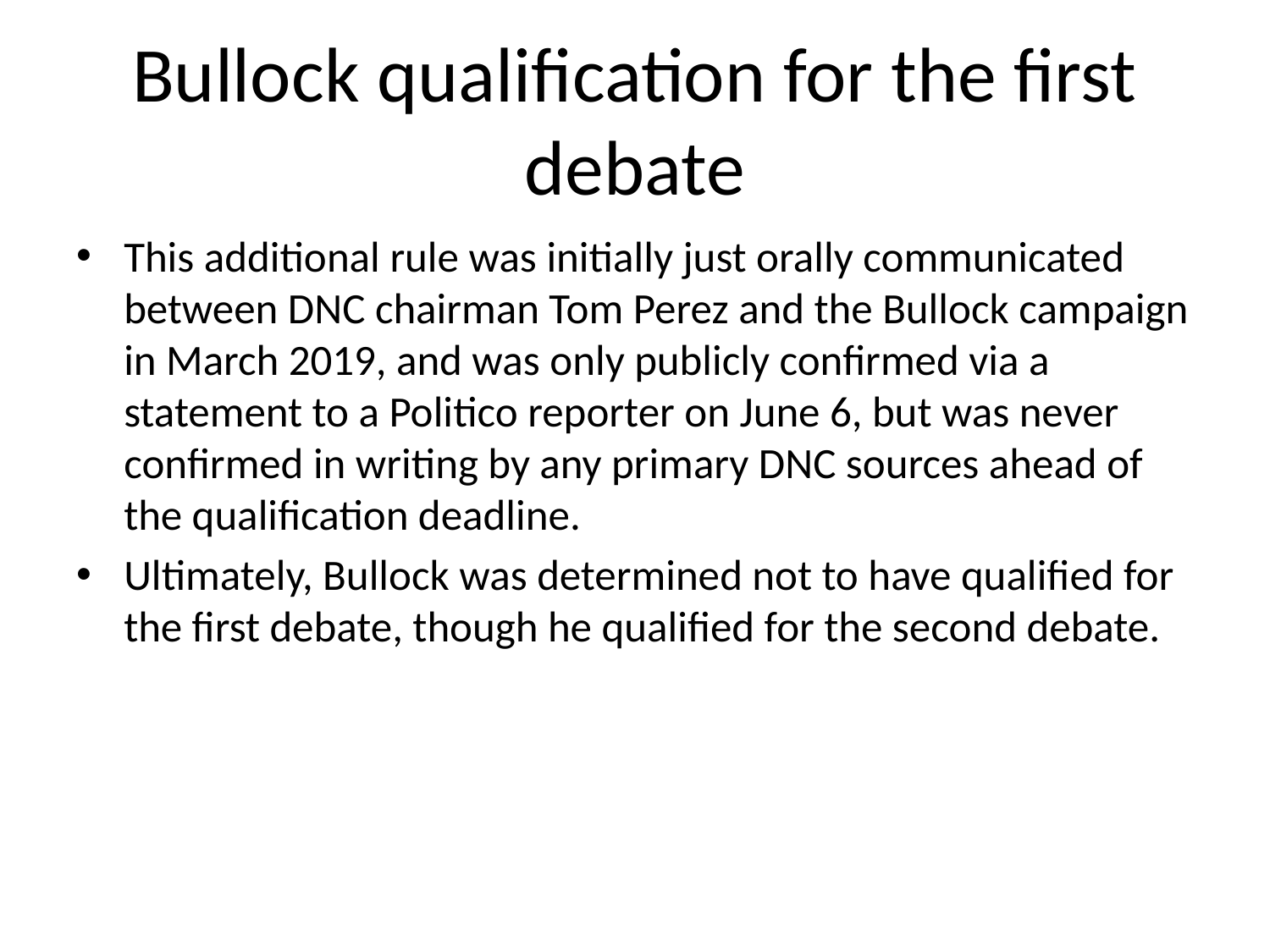

# Bullock qualification for the first debate
This additional rule was initially just orally communicated between DNC chairman Tom Perez and the Bullock campaign in March 2019, and was only publicly confirmed via a statement to a Politico reporter on June 6, but was never confirmed in writing by any primary DNC sources ahead of the qualification deadline.
Ultimately, Bullock was determined not to have qualified for the first debate, though he qualified for the second debate.